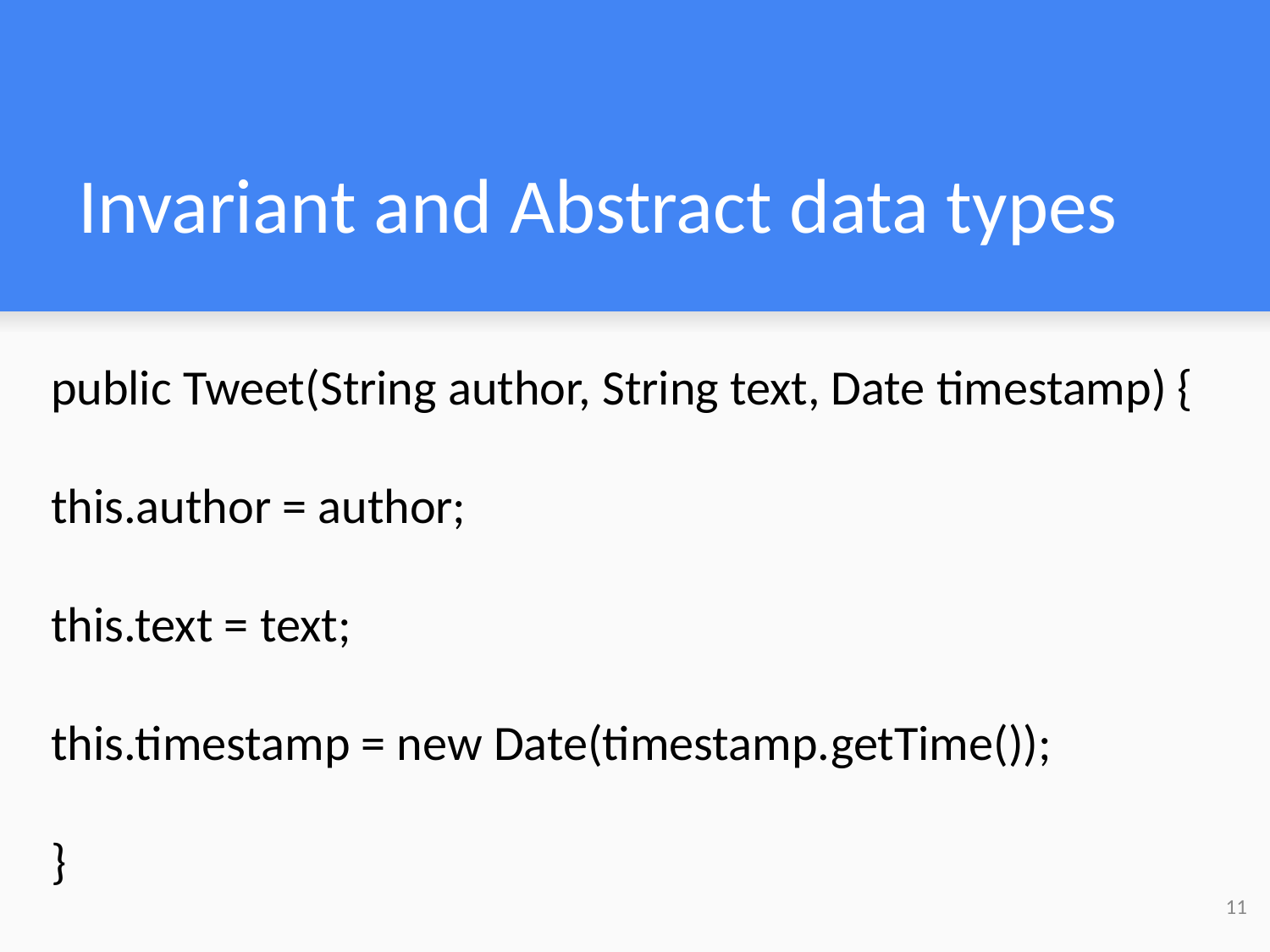

# Invariant and Abstract data types
public Tweet(String author, String text, Date timestamp) {
this.author = author;
this.text = text;
this.timestamp = new Date(timestamp.getTime());
}
11